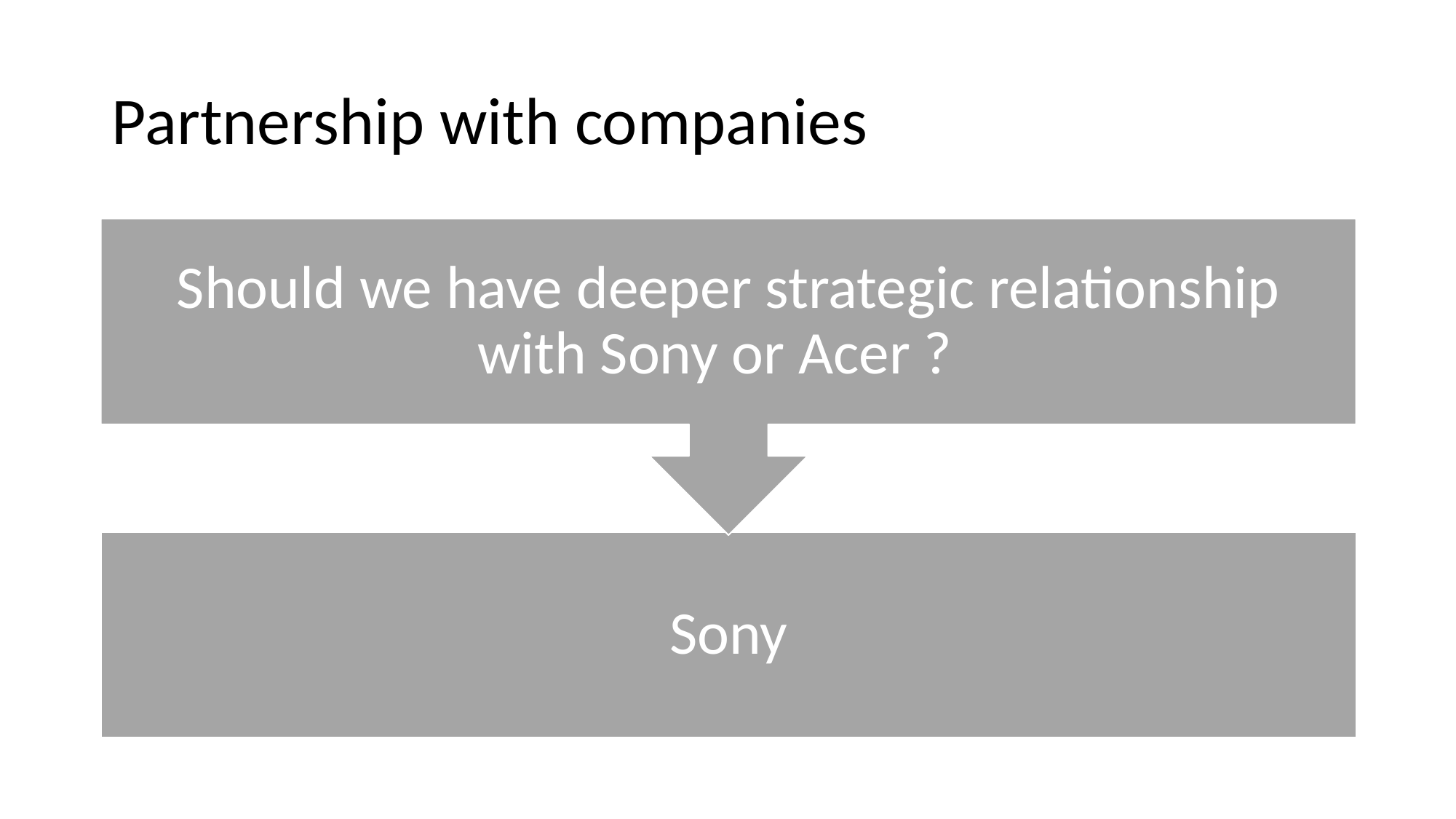

# Partnership with companies
Sony
Should we have deeper strategic relationship with Sony or Acer ?